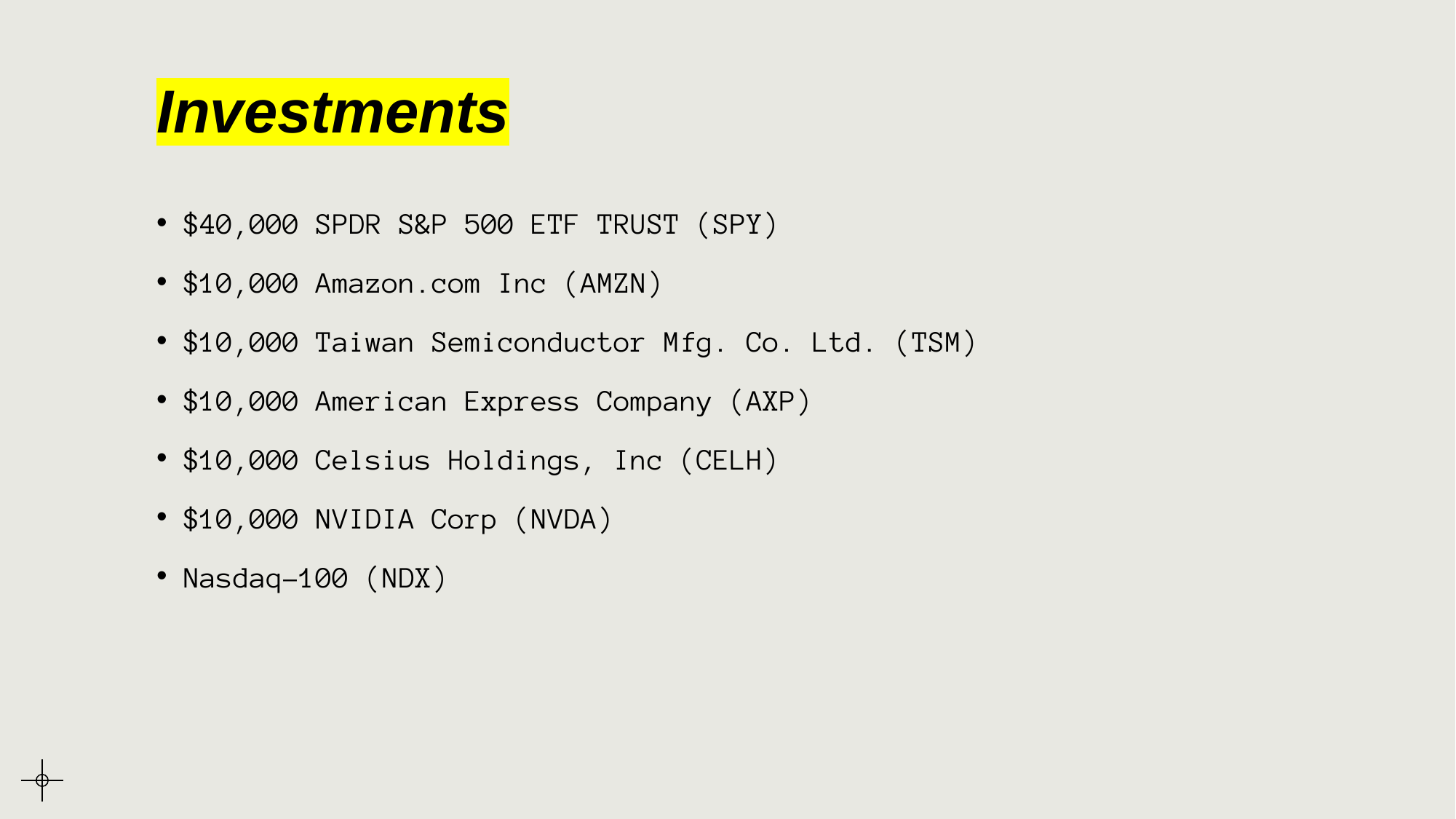

# Investments
$40,000 SPDR S&P 500 ETF TRUST (SPY)
$10,000 Amazon.com Inc (AMZN)
$10,000 Taiwan Semiconductor Mfg. Co. Ltd. (TSM)
$10,000 American Express Company (AXP)
$10,000 Celsius Holdings, Inc (CELH)
$10,000 NVIDIA Corp (NVDA)
Nasdaq-100 (NDX)